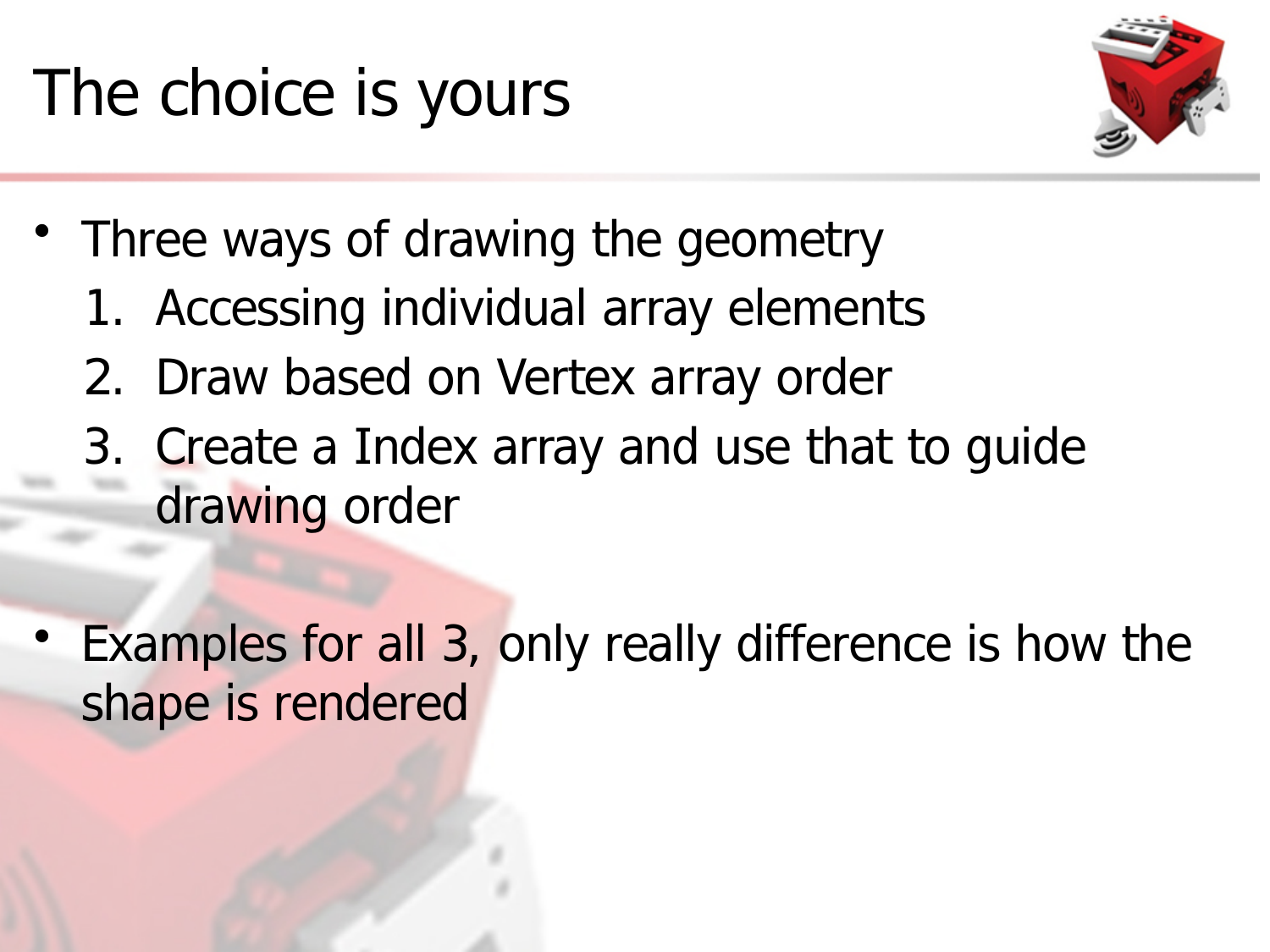

# The choice is yours
Three ways of drawing the geometry
Accessing individual array elements
Draw based on Vertex array order
Create a Index array and use that to guide drawing order

Examples for all 3, only really difference is how the shape is rendered